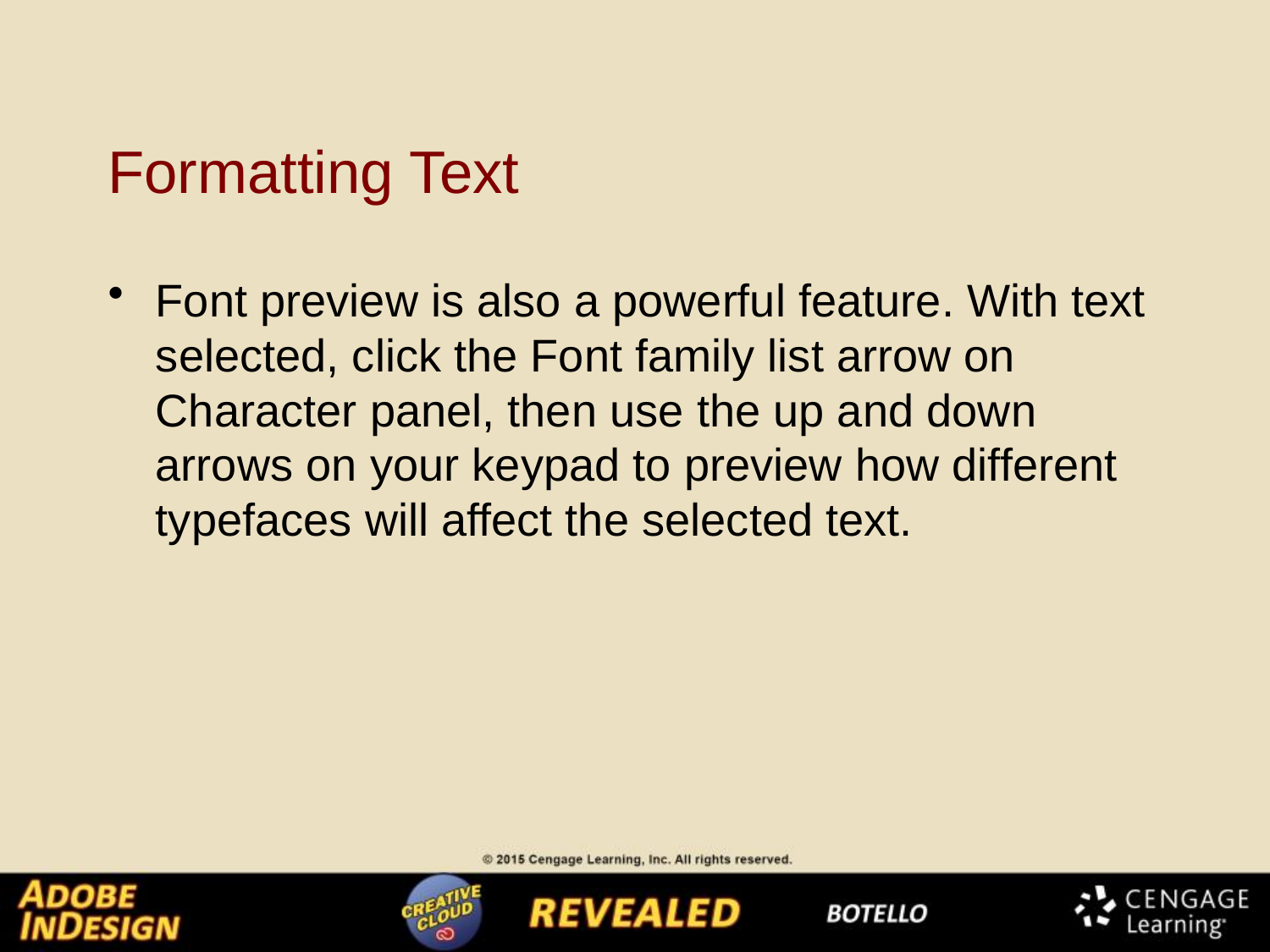

# Formatting Text
Font preview is also a powerful feature. With text selected, click the Font family list arrow on Character panel, then use the up and down arrows on your keypad to preview how different typefaces will affect the selected text.